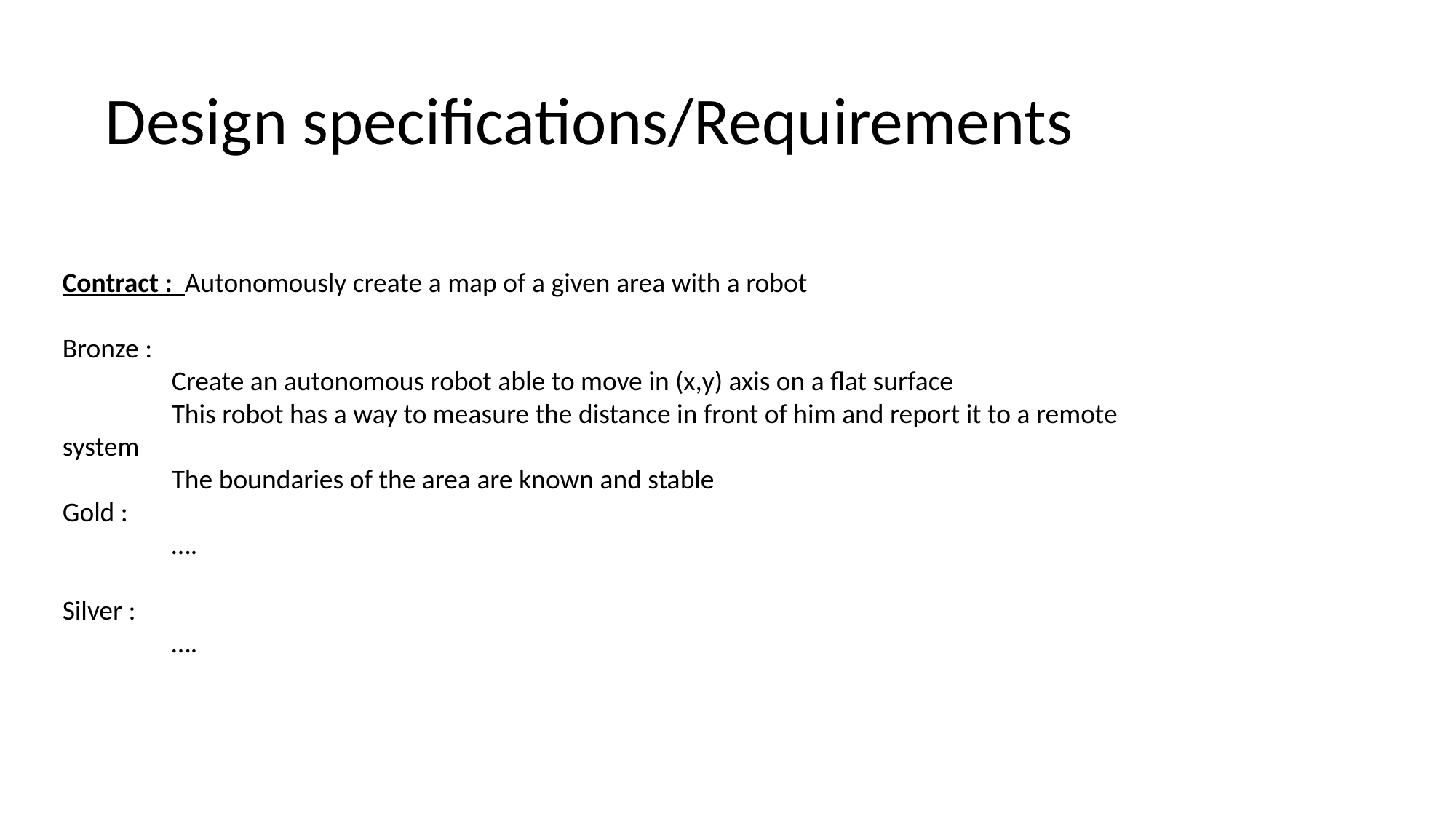

# Design specifications/Requirements
Contract :  Autonomously create a map of a given area with a robot

Bronze :
	Create an autonomous robot able to move in (x,y) axis on a flat surface
This robot has a way to measure the distance in front of him and report it to a remote system
The boundaries of the area are known and stable
Gold :
	….

Silver :
	….